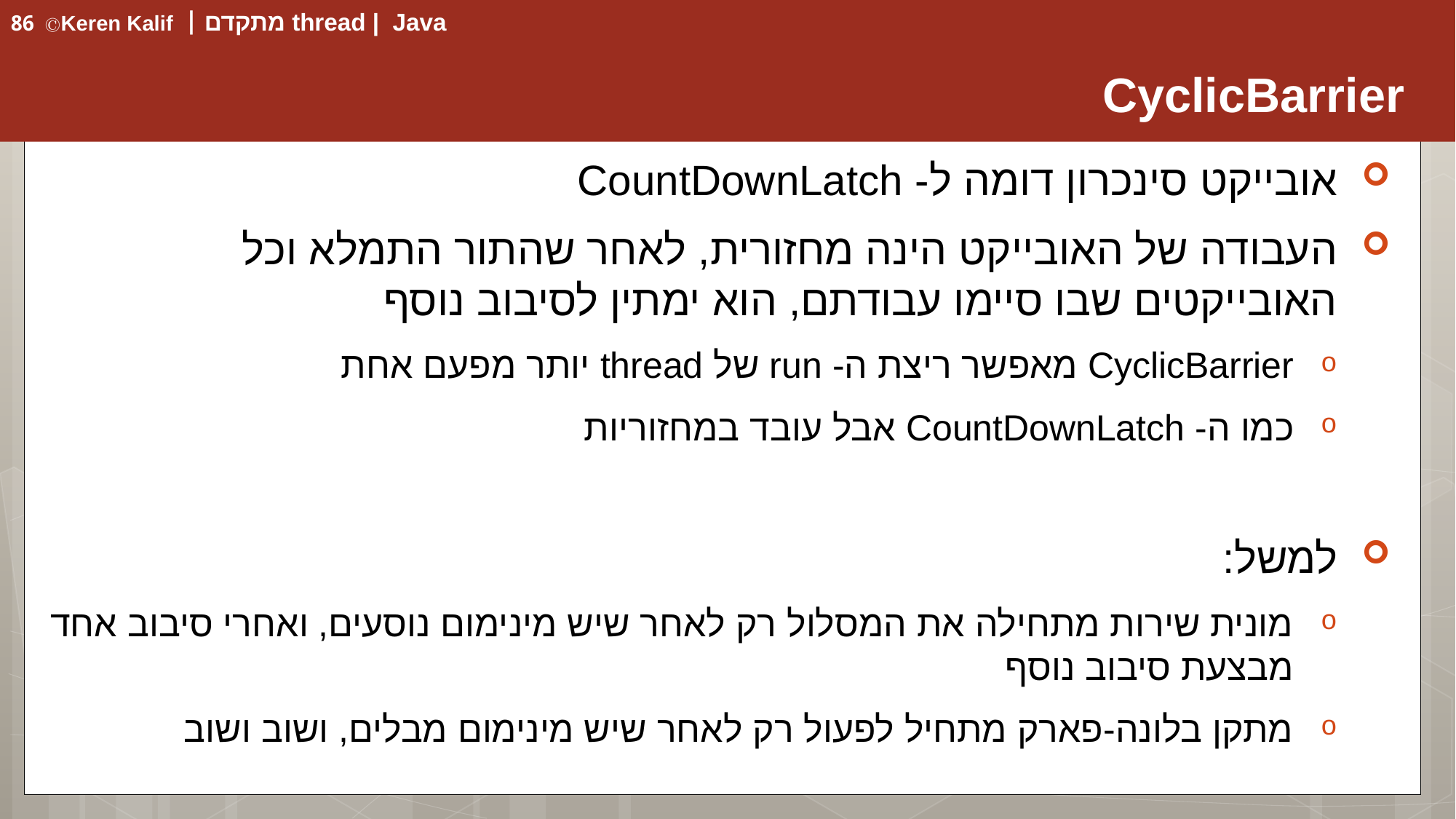

# CyclicBarrier
אובייקט סינכרון דומה ל- CountDownLatch
העבודה של האובייקט הינה מחזורית, לאחר שהתור התמלא וכל האובייקטים שבו סיימו עבודתם, הוא ימתין לסיבוב נוסף
CyclicBarrier מאפשר ריצת ה- run של thread יותר מפעם אחת
כמו ה- CountDownLatch אבל עובד במחזוריות

למשל:
מונית שירות מתחילה את המסלול רק לאחר שיש מינימום נוסעים, ואחרי סיבוב אחד מבצעת סיבוב נוסף
מתקן בלונה-פארק מתחיל לפעול רק לאחר שיש מינימום מבלים, ושוב ושוב